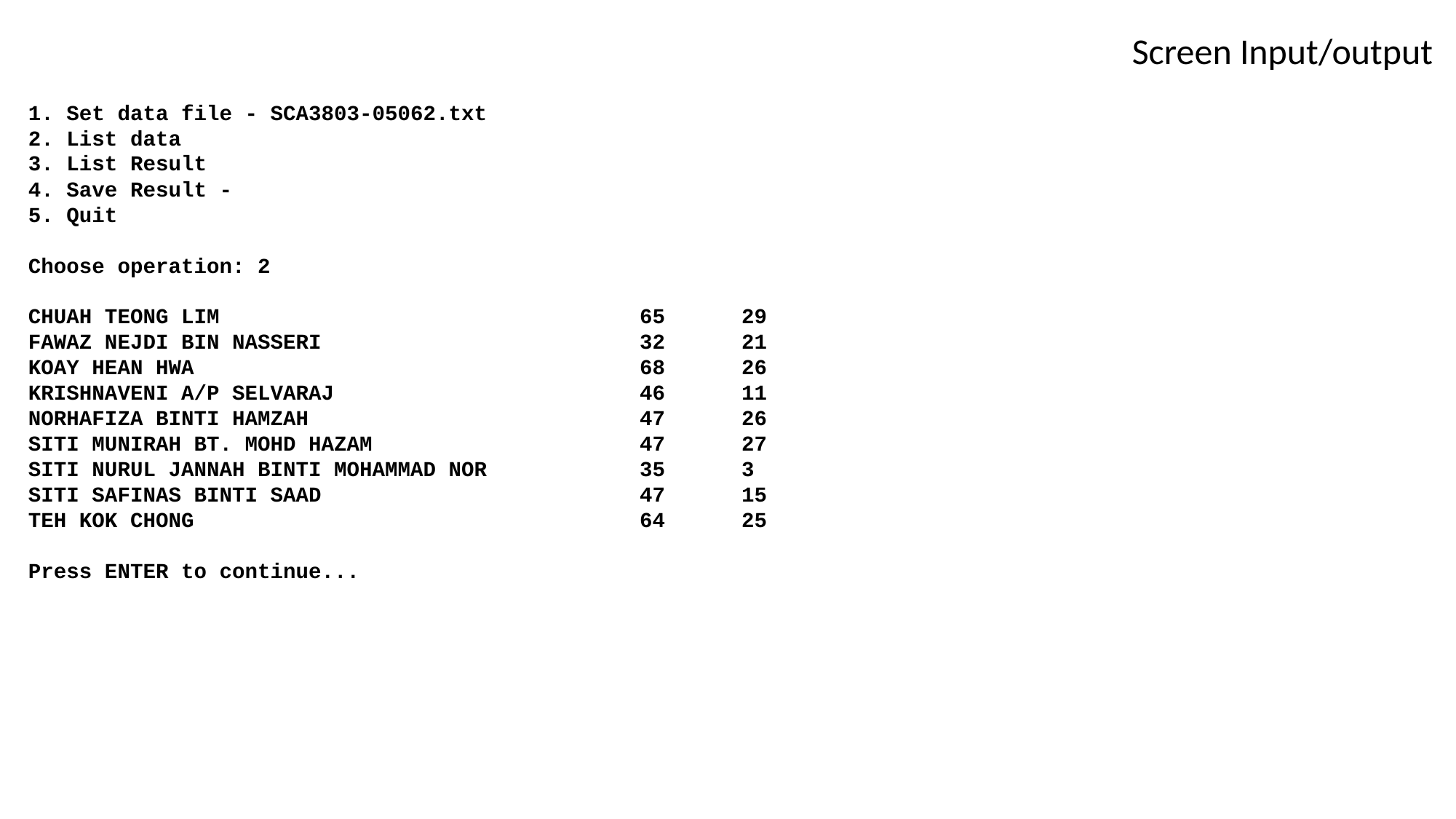

# Screen Input/output
1. Set data file - SCA3803-05062.txt
2. List data
3. List Result
4. Save Result -
5. Quit

Choose operation: 2

CHUAH TEONG LIM                                 65      29
FAWAZ NEJDI BIN NASSERI                         32      21
KOAY HEAN HWA                                   68      26
KRISHNAVENI A/P SELVARAJ                        46      11
NORHAFIZA BINTI HAMZAH                          47      26
SITI MUNIRAH BT. MOHD HAZAM                     47      27
SITI NURUL JANNAH BINTI MOHAMMAD NOR            35      3
SITI SAFINAS BINTI SAAD                         47      15
TEH KOK CHONG                                   64      25

Press ENTER to continue...